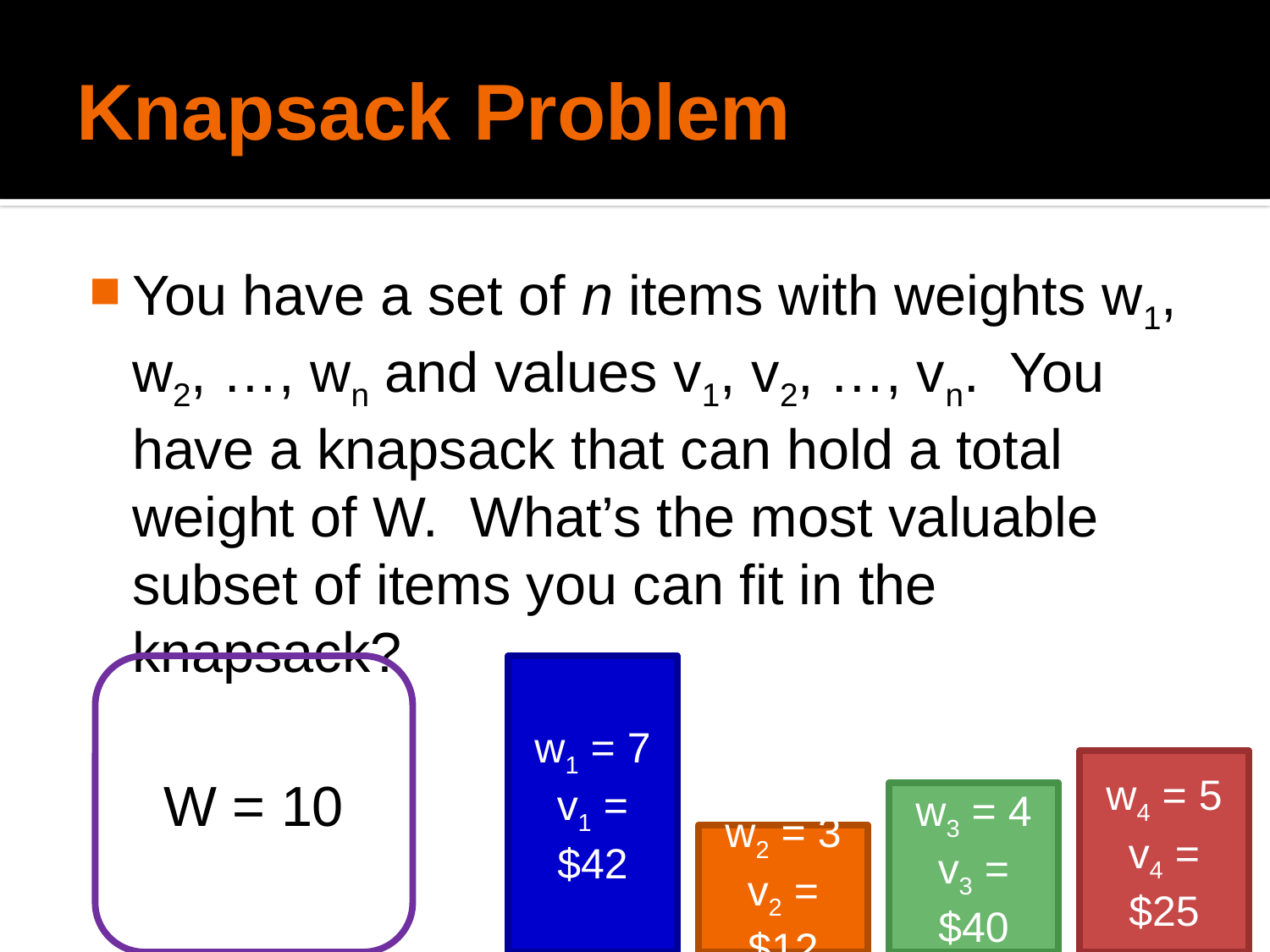

# Knapsack Problem
You have a set of n items with weights w1, w2, …, wn and values v1, v2, …, vn.  You have a knapsack that can hold a total weight of W.  What’s the most valuable subset of items you can fit in the knapsack?
W = 10
w1 = 7
v1 = $42
w4 = 5
v4 = $25
w3 = 4
v3 = $40
w2 = 3
v2 = $12